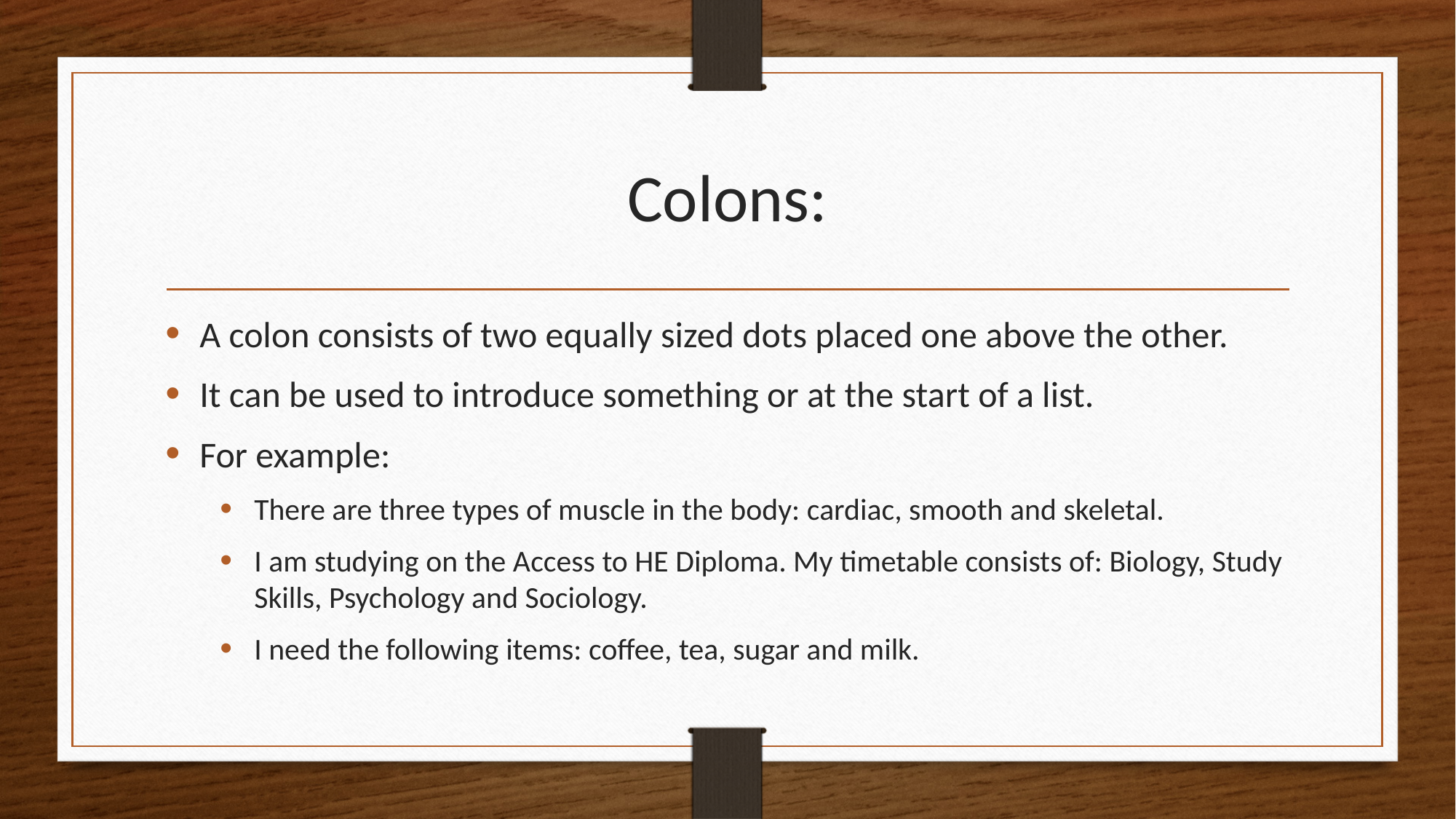

# Colons:
A colon consists of two equally sized dots placed one above the other.
It can be used to introduce something or at the start of a list.
For example:
There are three types of muscle in the body: cardiac, smooth and skeletal.
I am studying on the Access to HE Diploma. My timetable consists of: Biology, Study Skills, Psychology and Sociology.
I need the following items: coffee, tea, sugar and milk.